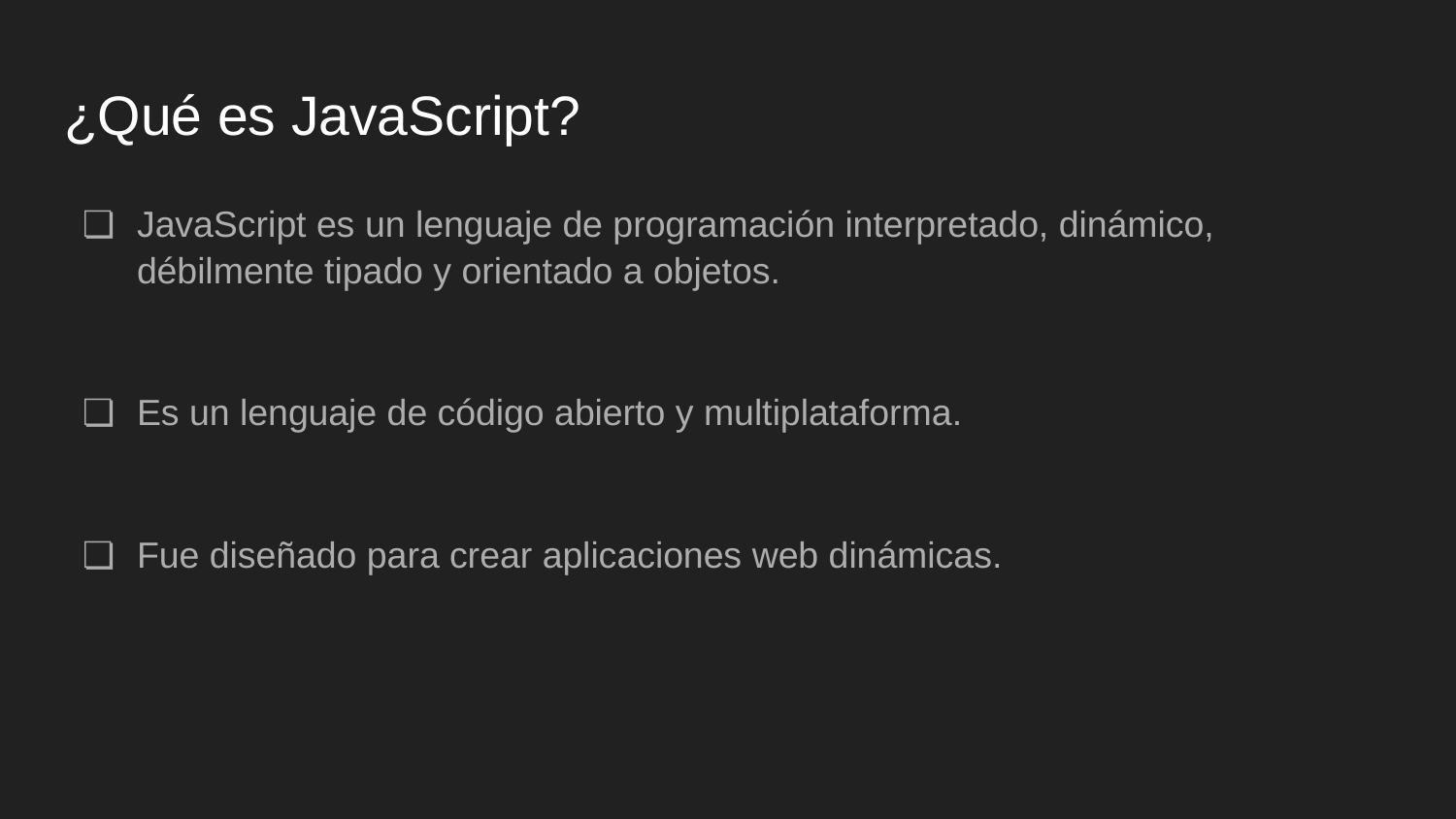

# ¿Qué es JavaScript?
JavaScript es un lenguaje de programación interpretado, dinámico, débilmente tipado y orientado a objetos.

Es un lenguaje de código abierto y multiplataforma.

Fue diseñado para crear aplicaciones web dinámicas.